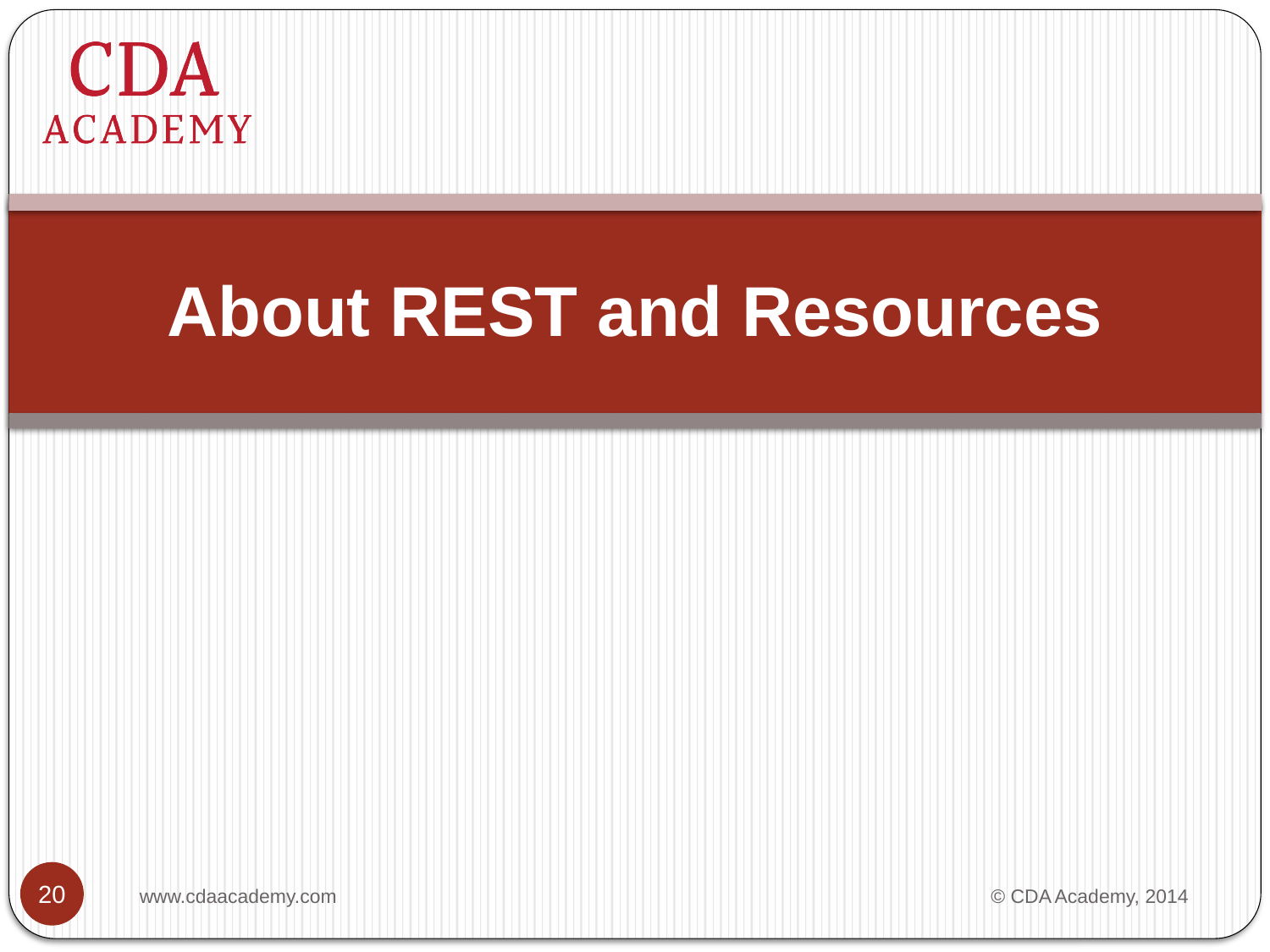

# About REST and Resources

20
www.cdaacademy.com
© CDA Academy, 2014